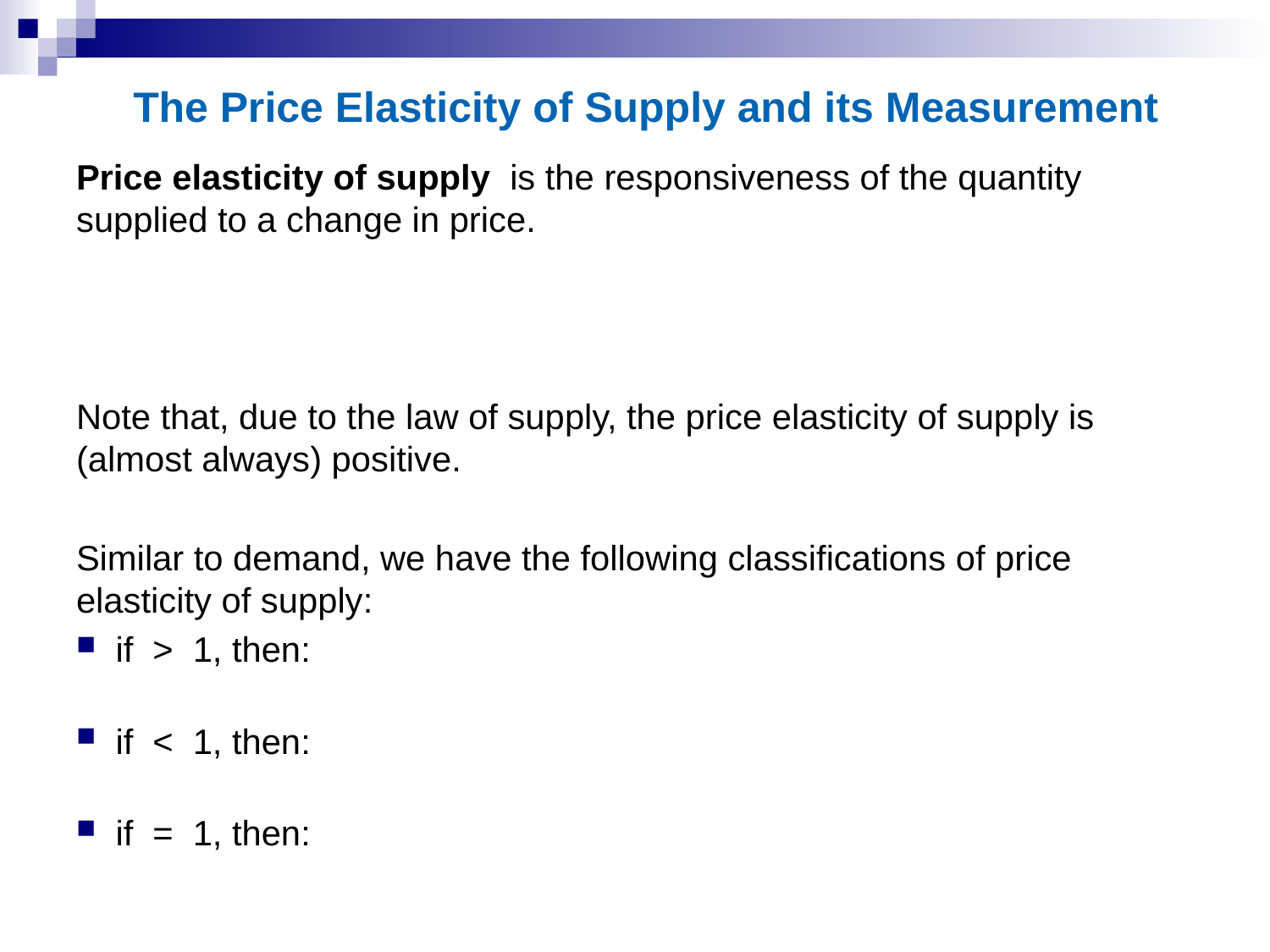

# The Price Elasticity of Supply and its Measurement
Price elasticity of supply  is the responsiveness of the quantity supplied to a change in price.

Note that, due to the law of supply, the price elasticity of supply is (almost always) positive.

Similar to demand, we have the following classifications of price elasticity of supply:
  if  >  1, then:
  if  <  1, then:
  if  =  1, then: